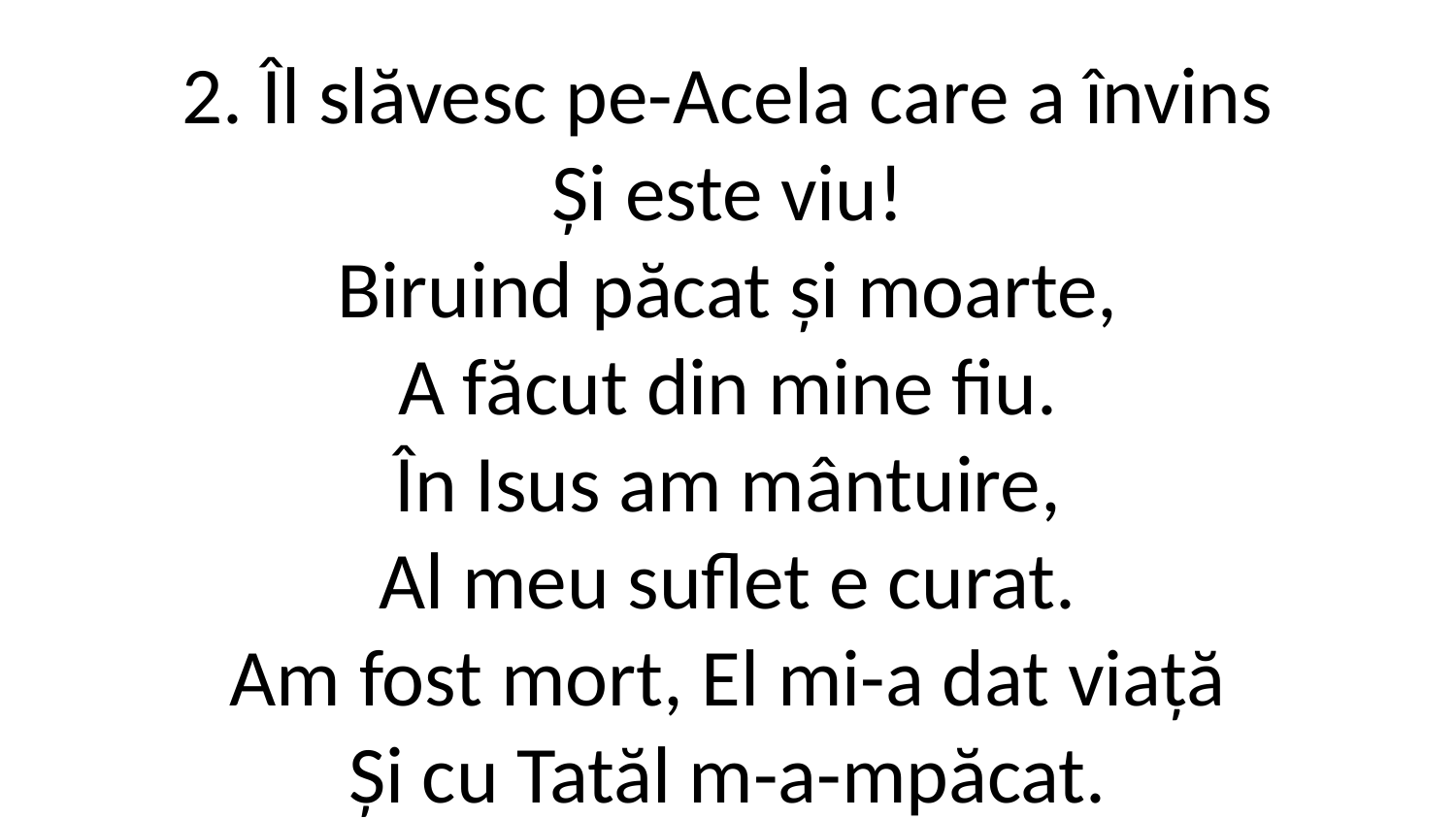

2. Îl slăvesc pe-Acela care a învins
Și este viu!
Biruind păcat și moarte,
A făcut din mine fiu.
În Isus am mântuire,
Al meu suflet e curat.
Am fost mort, El mi-a dat viață
Și cu Tatăl m-a-mpăcat.